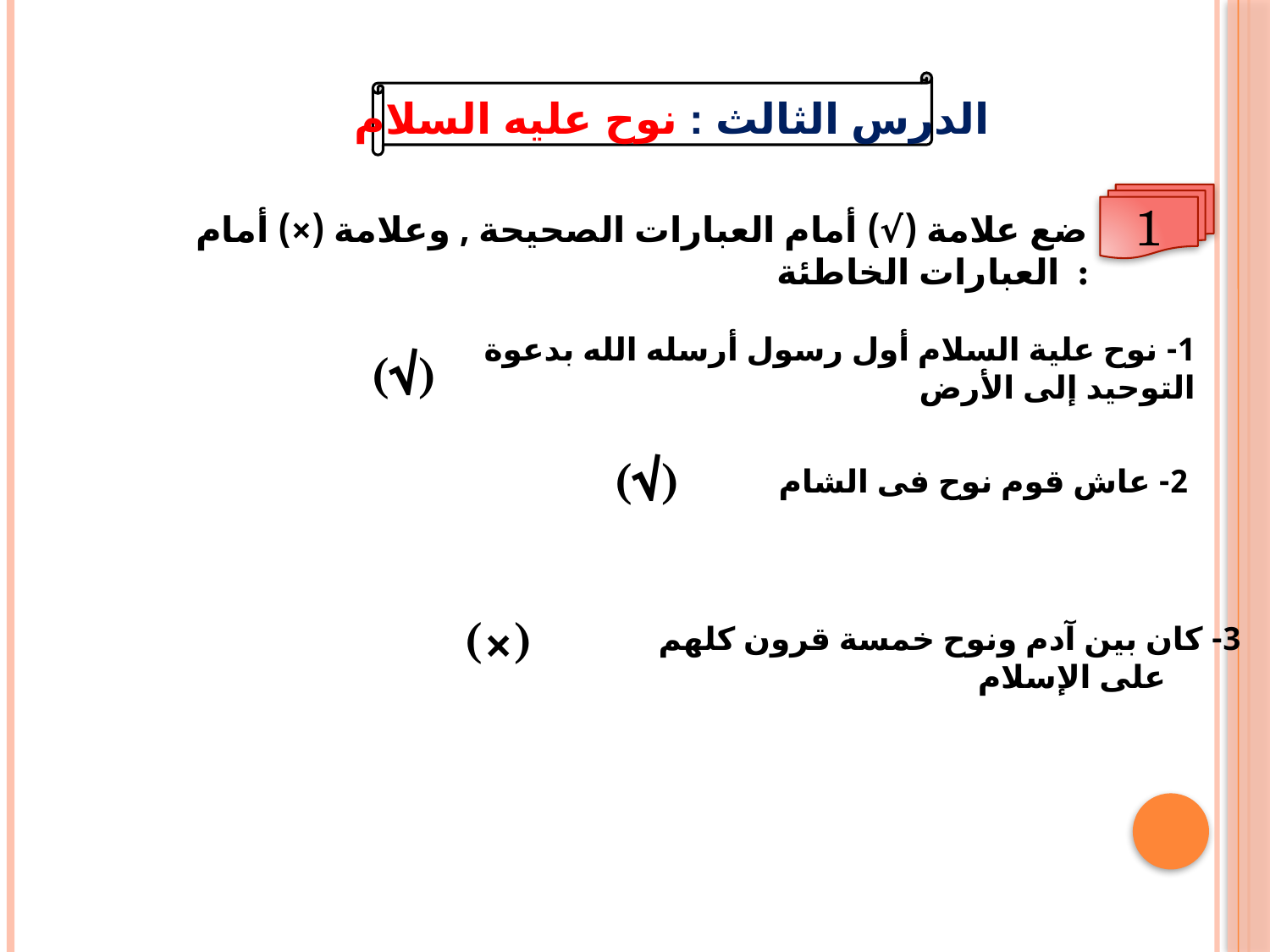

الدرس الثالث : نوح عليه السلام
1
ضع علامة (√) أمام العبارات الصحيحة , وعلامة (×) أمام العبارات الخاطئة  :
1- نوح علية السلام أول رسول أرسله الله بدعوة التوحيد إلى الأرض
(√)
(√)
2- عاش قوم نوح فى الشام
(×)
3- كان بين آدم ونوح خمسة قرون كلهم على الإسلام